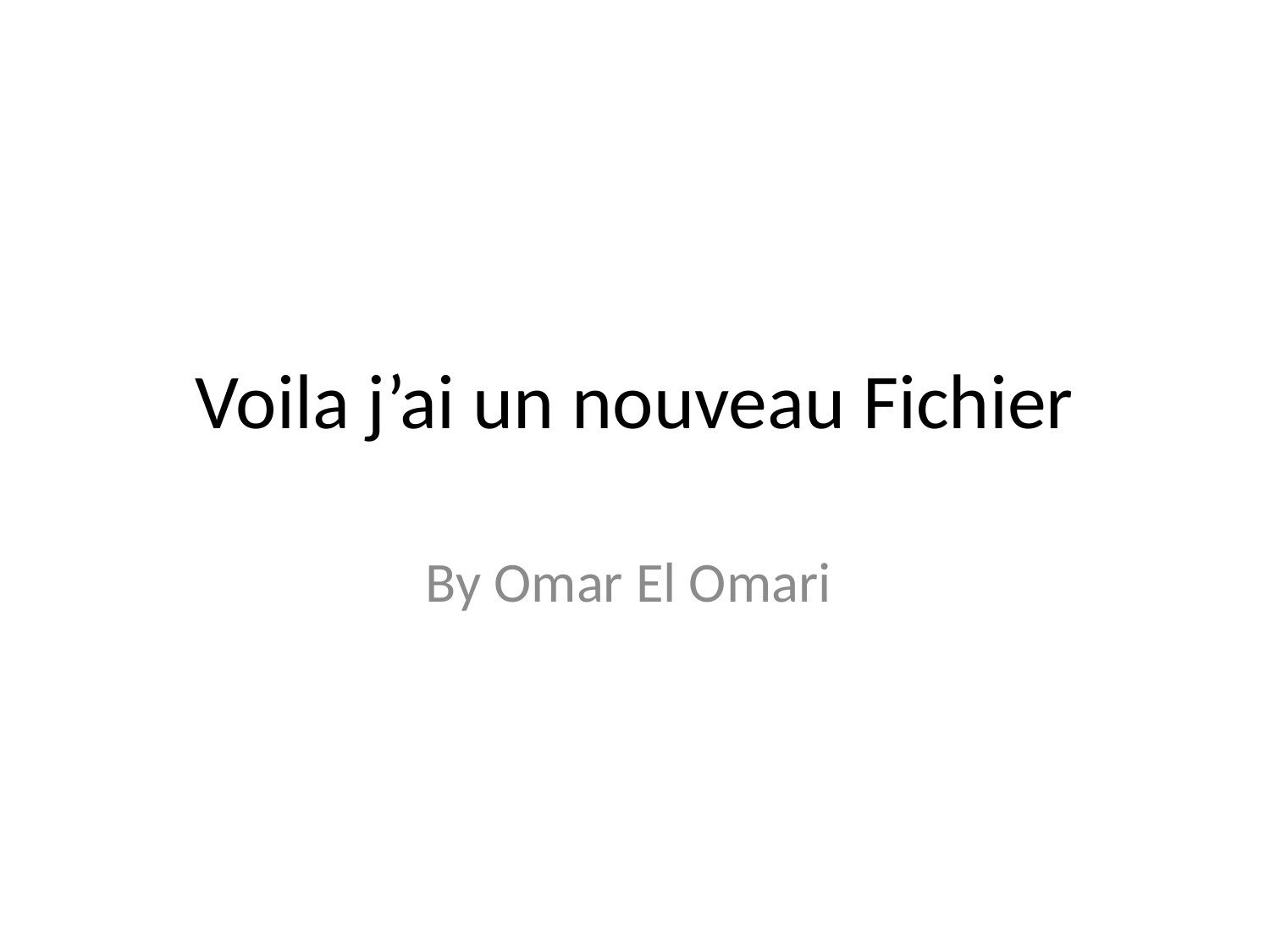

# Voila j’ai un nouveau Fichier
By Omar El Omari